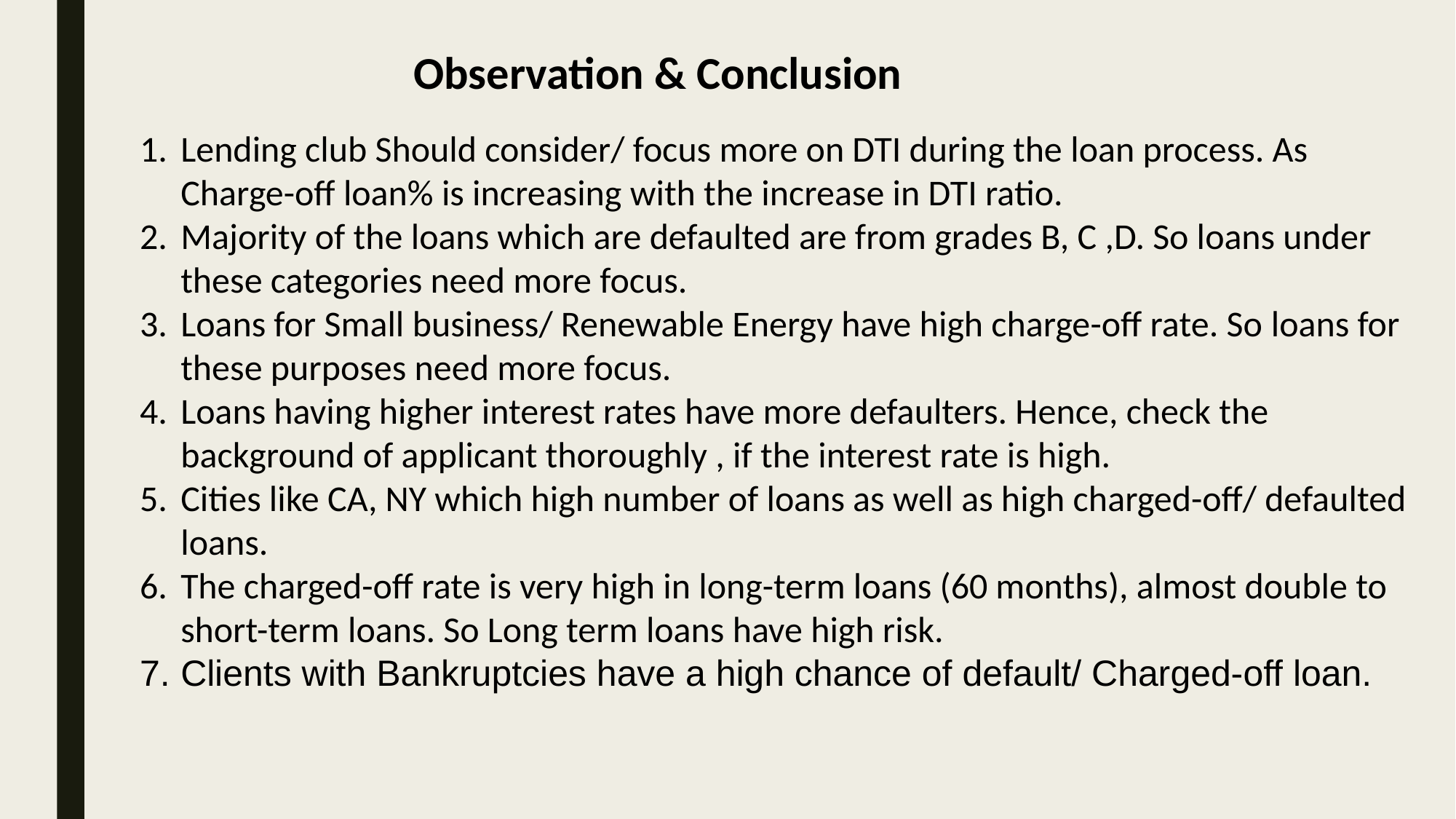

Observation & Conclusion
Lending club Should consider/ focus more on DTI during the loan process. As Charge-off loan% is increasing with the increase in DTI ratio.
Majority of the loans which are defaulted are from grades B, C ,D. So loans under these categories need more focus.
Loans for Small business/ Renewable Energy have high charge-off rate. So loans for these purposes need more focus.
Loans having higher interest rates have more defaulters. Hence, check the background of applicant thoroughly , if the interest rate is high.
Cities like CA, NY which high number of loans as well as high charged-off/ defaulted loans.
The charged-off rate is very high in long-term loans (60 months), almost double to short-term loans. So Long term loans have high risk.
Clients with Bankruptcies have a high chance of default/ Charged-off loan.